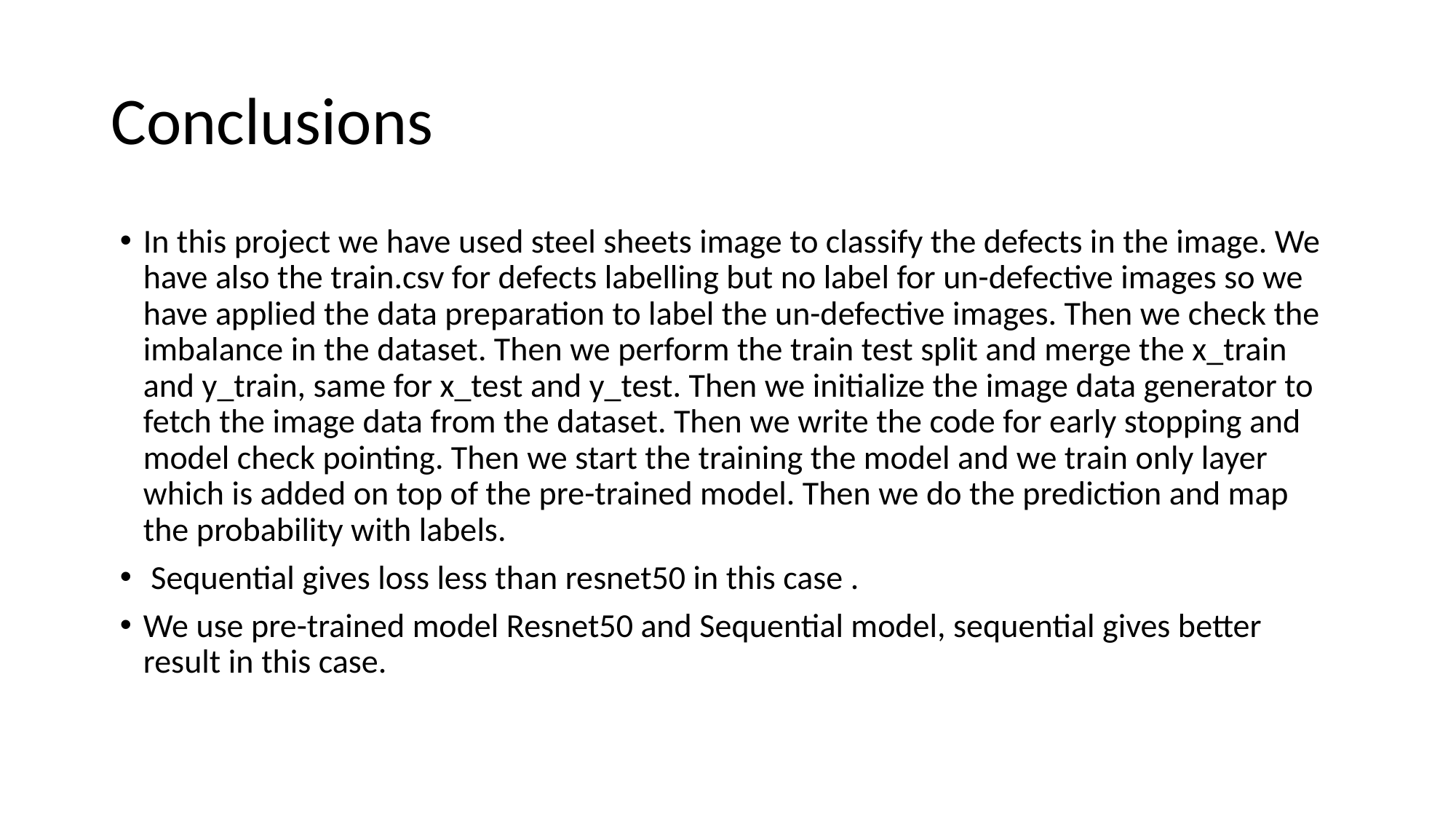

# Conclusions
In this project we have used steel sheets image to classify the defects in the image. We have also the train.csv for defects labelling but no label for un-defective images so we have applied the data preparation to label the un-defective images. Then we check the imbalance in the dataset. Then we perform the train test split and merge the x_train and y_train, same for x_test and y_test. Then we initialize the image data generator to fetch the image data from the dataset. Then we write the code for early stopping and model check pointing. Then we start the training the model and we train only layer which is added on top of the pre-trained model. Then we do the prediction and map the probability with labels.
 Sequential gives loss less than resnet50 in this case .
We use pre-trained model Resnet50 and Sequential model, sequential gives better result in this case.